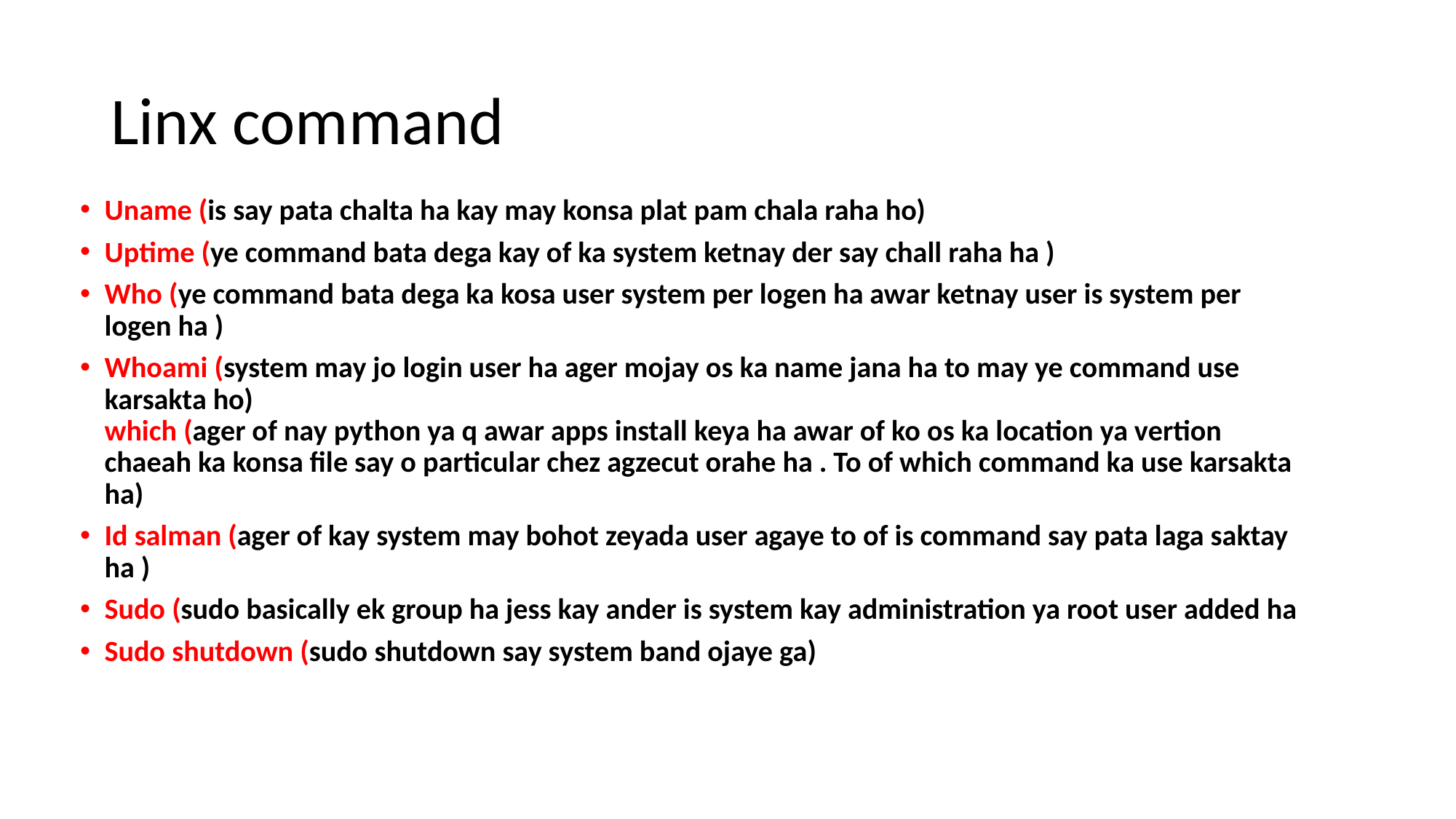

# Linx command
Uname (is say pata chalta ha kay may konsa plat pam chala raha ho)
Uptime (ye command bata dega kay of ka system ketnay der say chall raha ha )
Who (ye command bata dega ka kosa user system per logen ha awar ketnay user is system per logen ha )
Whoami (system may jo login user ha ager mojay os ka name jana ha to may ye command use karsakta ho)
which (ager of nay python ya q awar apps install keya ha awar of ko os ka location ya vertion chaeah ka konsa file say o particular chez agzecut orahe ha . To of which command ka use karsakta ha)
Id salman (ager of kay system may bohot zeyada user agaye to of is command say pata laga saktay ha )
Sudo (sudo basically ek group ha jess kay ander is system kay administration ya root user added ha
Sudo shutdown (sudo shutdown say system band ojaye ga)